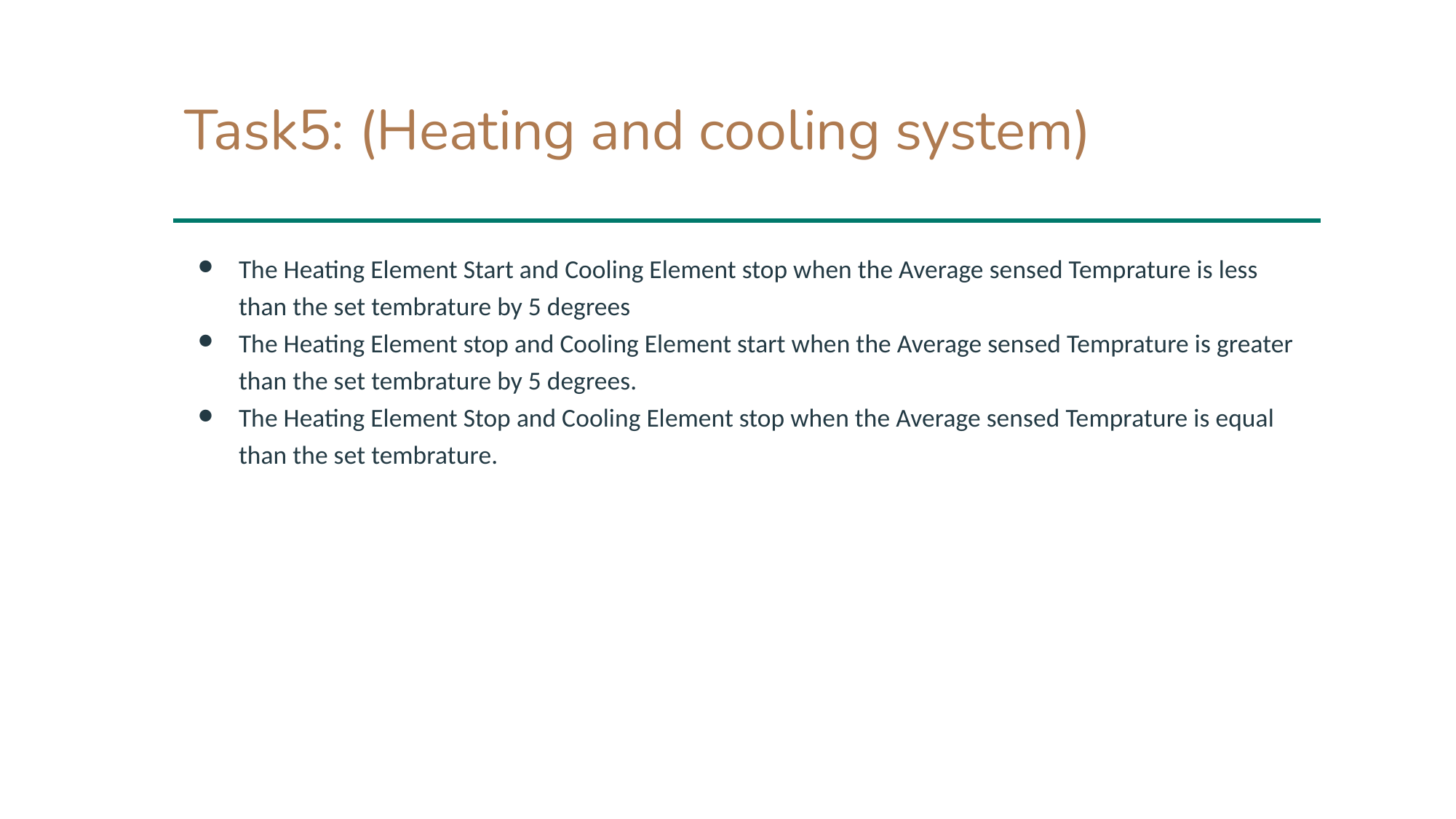

# Task5: (Heating and cooling system)
The Heating Element Start and Cooling Element stop when the Average sensed Temprature is less than the set tembrature by 5 degrees
The Heating Element stop and Cooling Element start when the Average sensed Temprature is greater than the set tembrature by 5 degrees.
The Heating Element Stop and Cooling Element stop when the Average sensed Temprature is equal than the set tembrature.